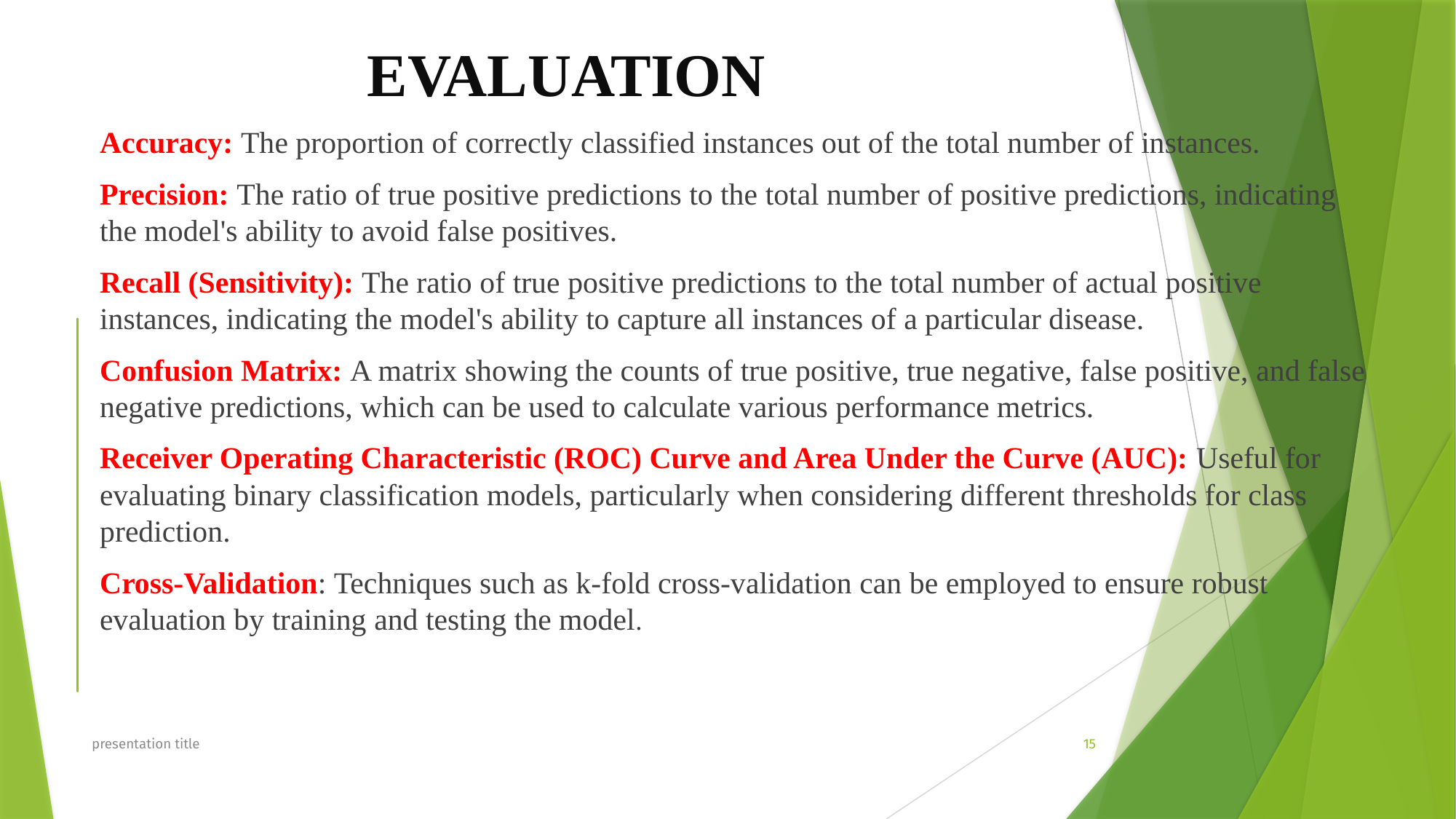

# EVALUATION
Accuracy: The proportion of correctly classified instances out of the total number of instances.
Precision: The ratio of true positive predictions to the total number of positive predictions, indicating the model's ability to avoid false positives.
Recall (Sensitivity): The ratio of true positive predictions to the total number of actual positive instances, indicating the model's ability to capture all instances of a particular disease.
Confusion Matrix: A matrix showing the counts of true positive, true negative, false positive, and false negative predictions, which can be used to calculate various performance metrics.
Receiver Operating Characteristic (ROC) Curve and Area Under the Curve (AUC): Useful for evaluating binary classification models, particularly when considering different thresholds for class prediction.
Cross-Validation: Techniques such as k-fold cross-validation can be employed to ensure robust evaluation by training and testing the model.
presentation title
15